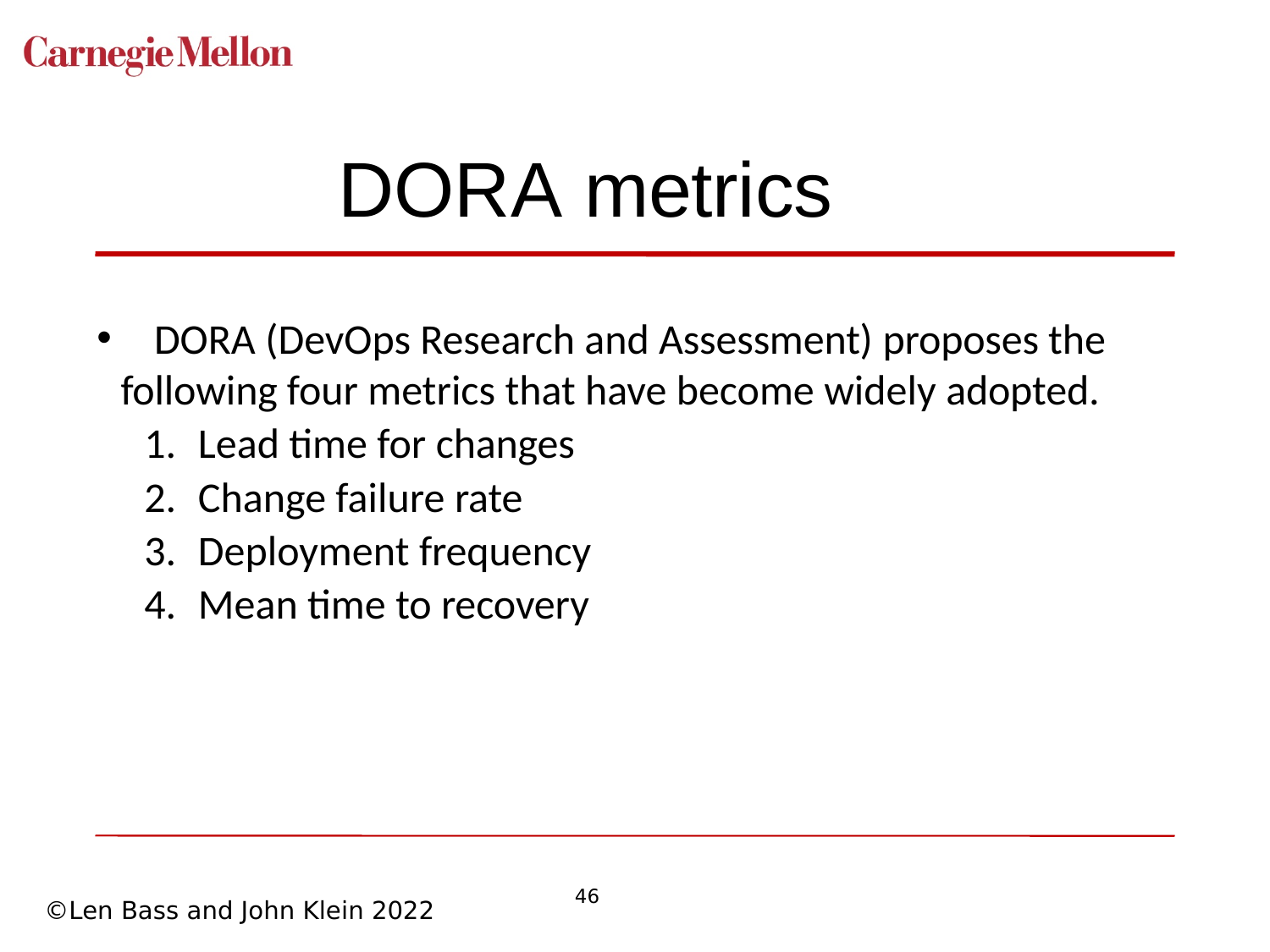

# DORA metrics
	DORA (DevOps Research and Assessment) proposes the following four metrics that have become widely adopted.
Lead time for changes
Change failure rate
Deployment frequency
Mean time to recovery
46